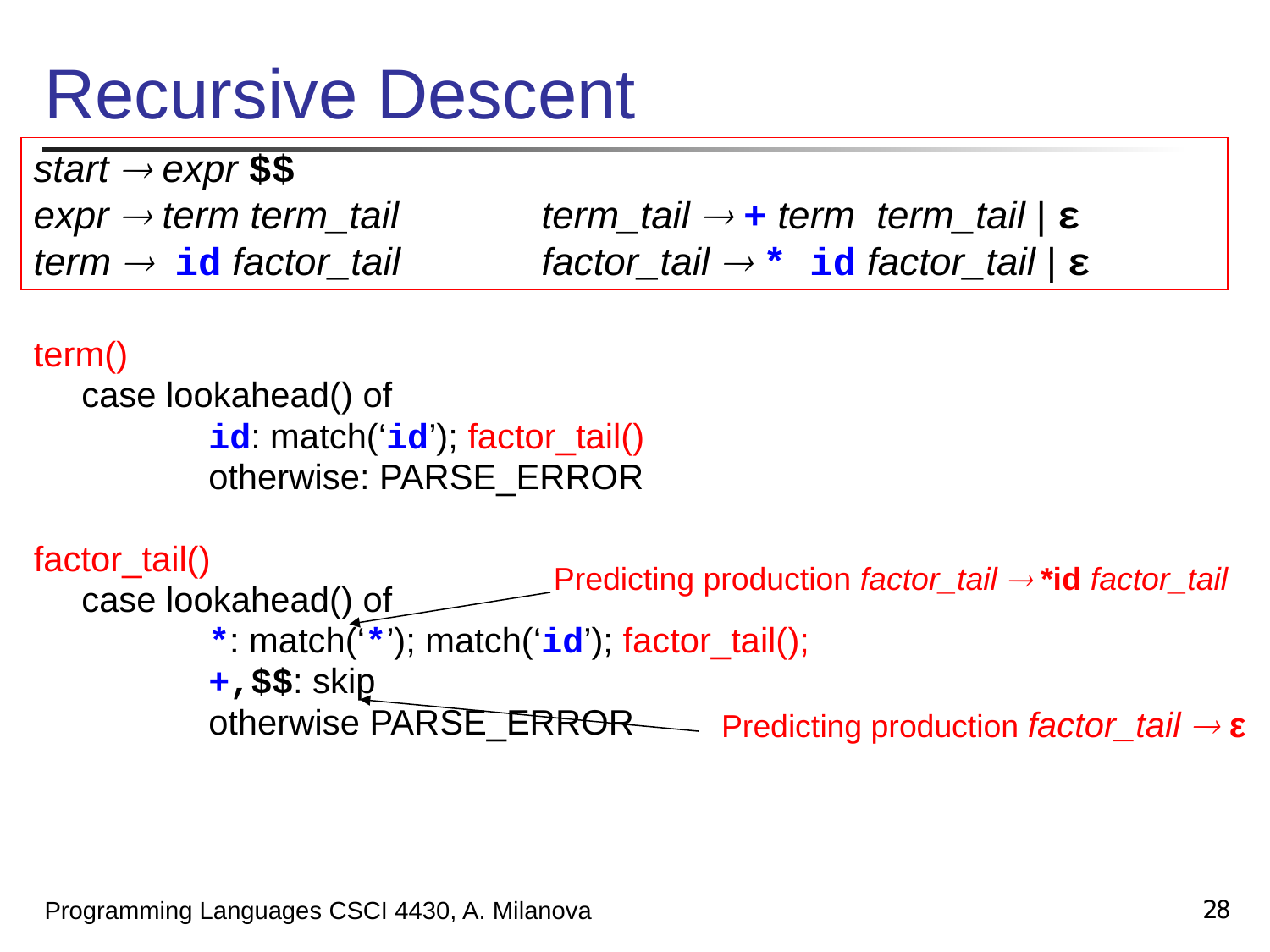

# Recursive Descent
start → expr $$
expr → term term_tail		term_tail → + term  term_tail | ε
term →  id factor_tail		factor_tail → * id factor_tail | ε

term()
	case lookahead() of
		id: match(‘id’); factor_tail()
		otherwise: PARSE_ERROR

factor_tail()
	case lookahead() of
		*: match(‘*’); match(‘id’); factor_tail();
		+,$$: skip
		otherwise PARSE_ERROR

Predicting production factor_tail → *id factor_tail

Predicting production factor_tail → ε

28
Programming Languages CSCI 4430, A. Milanova